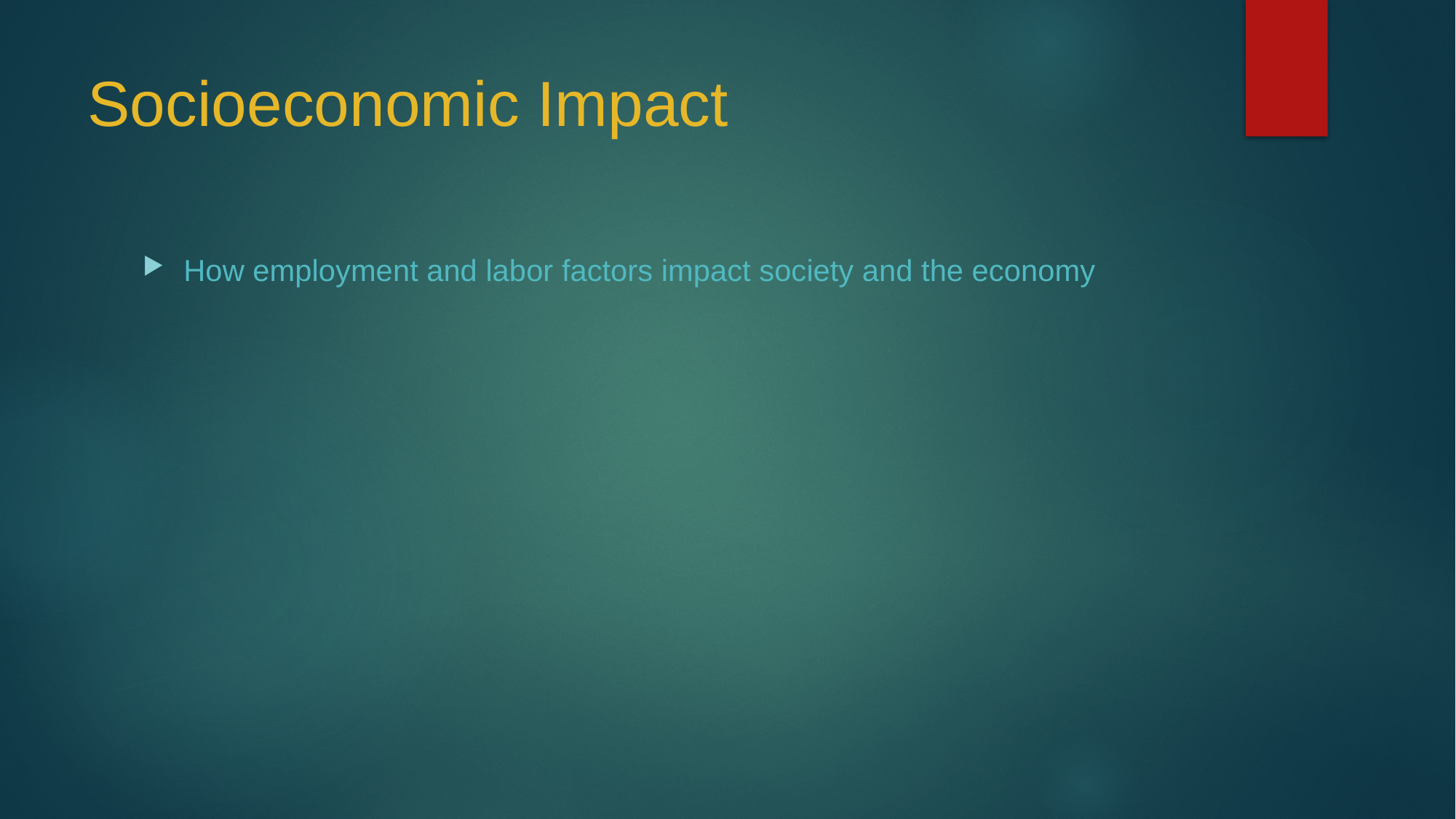

# Socioeconomic Impact

How employment and labor factors impact society and the economy